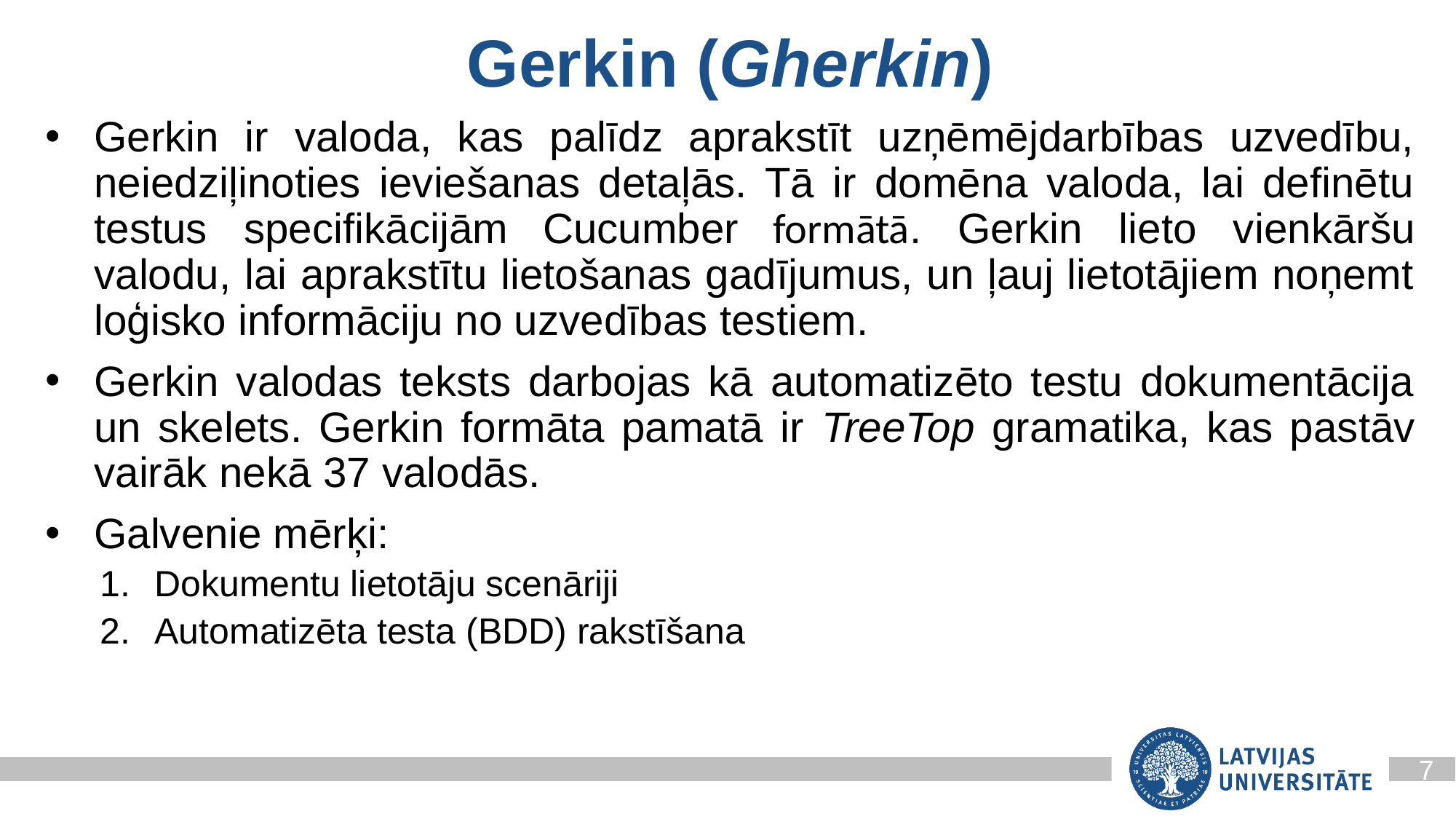

Gerkin (Gherkin)
Gerkin ir valoda, kas palīdz aprakstīt uzņēmējdarbības uzvedību, neiedziļinoties ieviešanas detaļās. Tā ir domēna valoda, lai definētu testus specifikācijām Cucumber formātā. Gerkin lieto vienkāršu valodu, lai aprakstītu lietošanas gadījumus, un ļauj lietotājiem noņemt loģisko informāciju no uzvedības testiem.
Gerkin valodas teksts darbojas kā automatizēto testu dokumentācija un skelets. Gerkin formāta pamatā ir TreeTop gramatika, kas pastāv vairāk nekā 37 valodās.
Galvenie mērķi:
Dokumentu lietotāju scenāriji
Automatizēta testa (BDD) rakstīšana
7